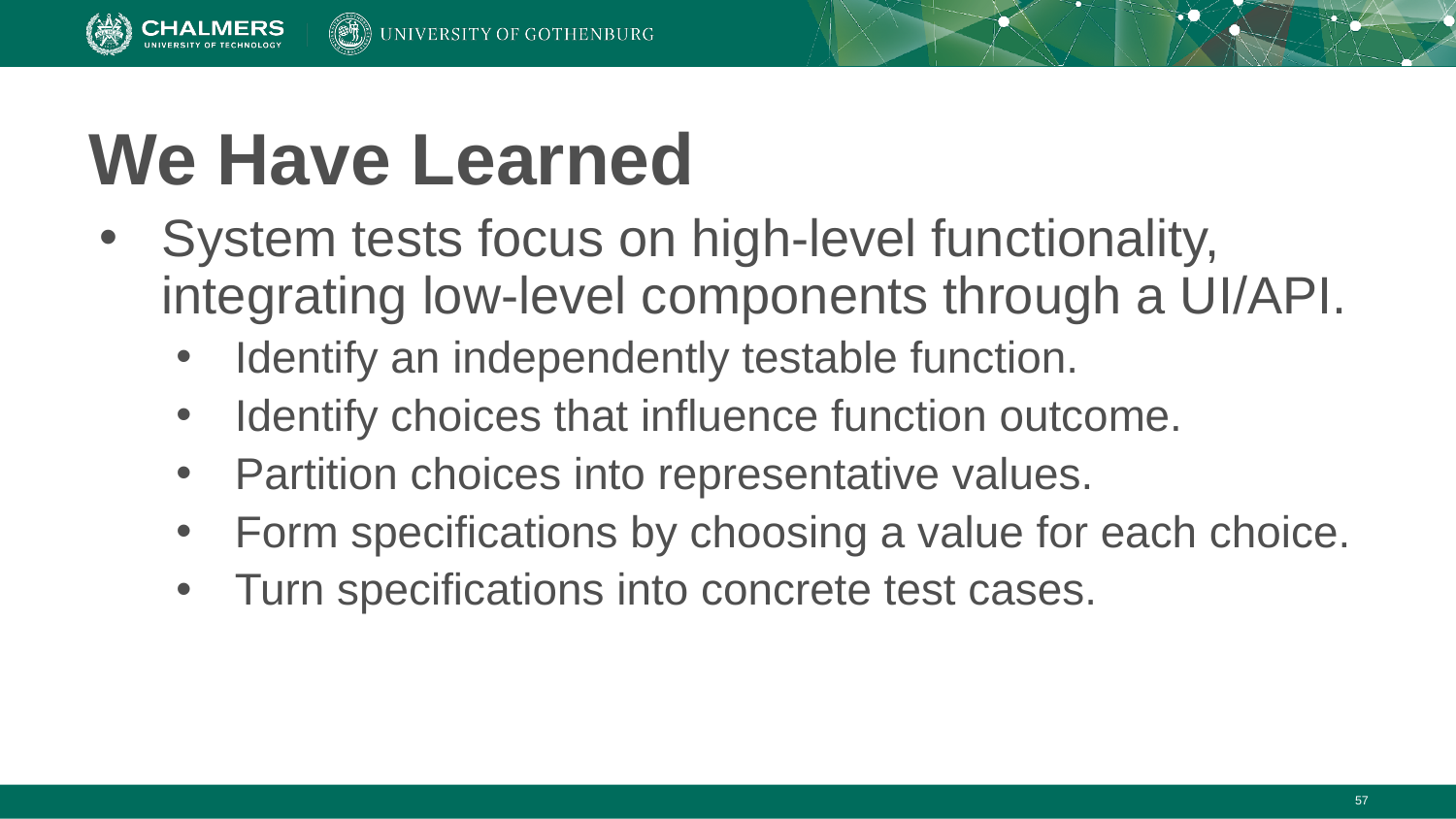

# We Have Learned
System tests focus on high-level functionality, integrating low-level components through a UI/API.
Identify an independently testable function.
Identify choices that influence function outcome.
Partition choices into representative values.
Form specifications by choosing a value for each choice.
Turn specifications into concrete test cases.
57